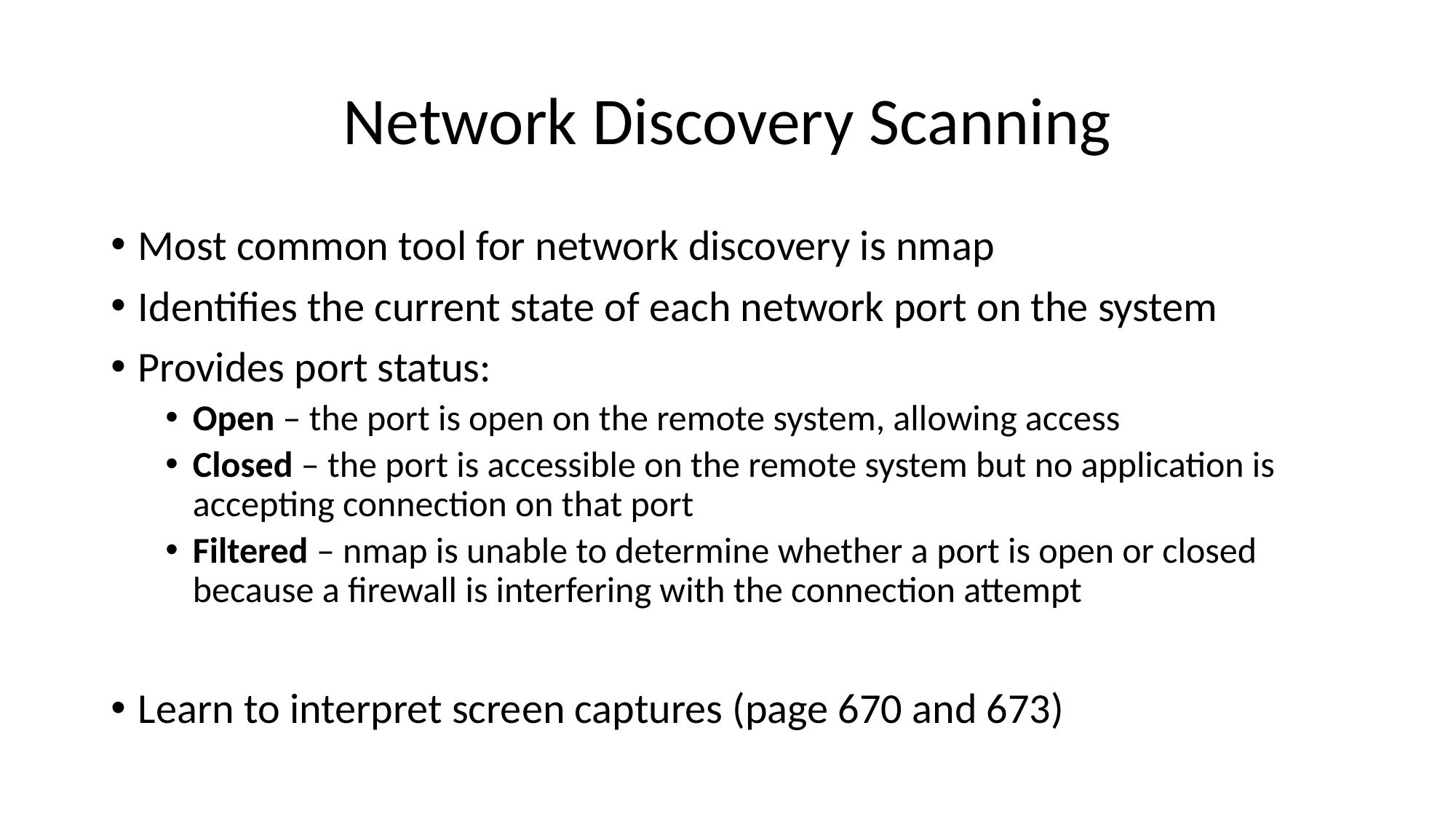

# Network Discovery Scanning
Most common tool for network discovery is nmap
Identifies the current state of each network port on the system
Provides port status:
Open – the port is open on the remote system, allowing access
Closed – the port is accessible on the remote system but no application is accepting connection on that port
Filtered – nmap is unable to determine whether a port is open or closed because a firewall is interfering with the connection attempt

Learn to interpret screen captures (page 670 and 673)